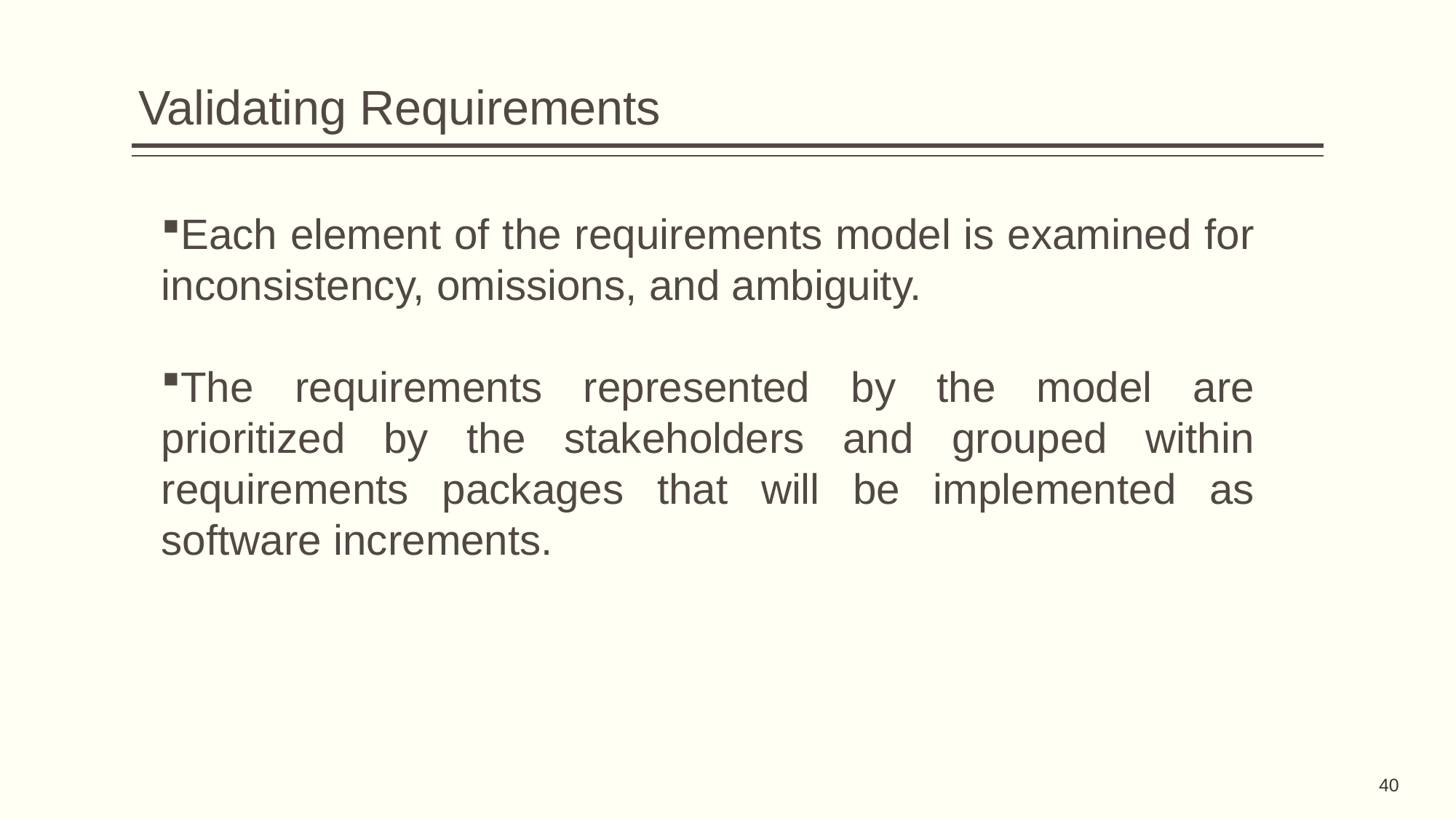

# Validating Requirements
Each element of the requirements model is examined for inconsistency, omissions, and ambiguity.

The requirements represented by the model are prioritized by the stakeholders and grouped within requirements packages that will be implemented as software increments.
40